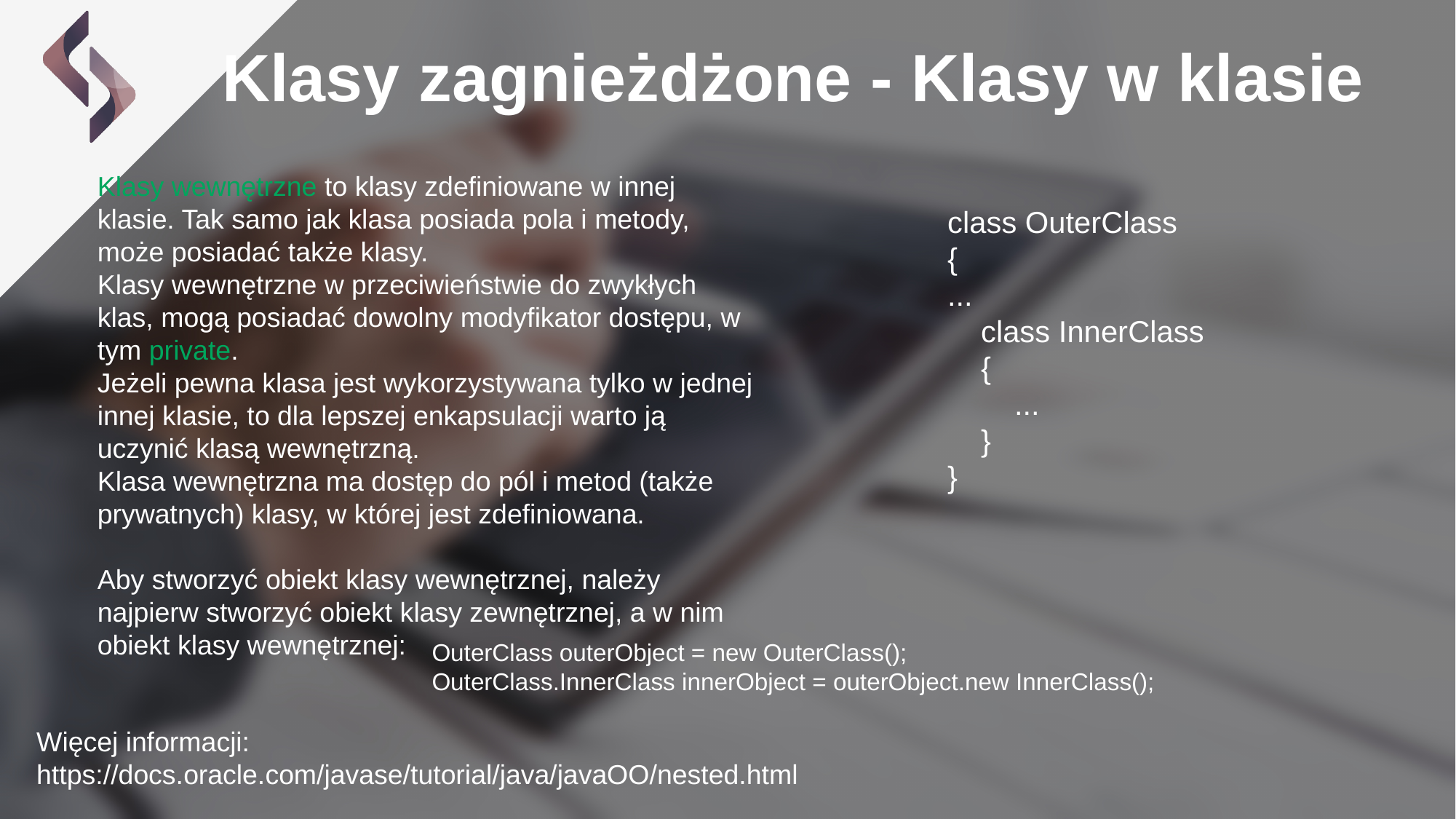

Klasy zagnieżdżone - Klasy w klasie
Klasy wewnętrzne to klasy zdefiniowane w innej klasie. Tak samo jak klasa posiada pola i metody, może posiadać także klasy.
Klasy wewnętrzne w przeciwieństwie do zwykłych klas, mogą posiadać dowolny modyfikator dostępu, w tym private.
Jeżeli pewna klasa jest wykorzystywana tylko w jednej innej klasie, to dla lepszej enkapsulacji warto ją uczynić klasą wewnętrzną.
Klasa wewnętrzna ma dostęp do pól i metod (także prywatnych) klasy, w której jest zdefiniowana.

Aby stworzyć obiekt klasy wewnętrznej, należy najpierw stworzyć obiekt klasy zewnętrznej, a w nim obiekt klasy wewnętrznej:

class OuterClass
{
...
    class InnerClass
    {
        ...
    }
}

OuterClass outerObject = new OuterClass();
OuterClass.InnerClass innerObject = outerObject.new InnerClass();
Więcej informacji:
https://docs.oracle.com/javase/tutorial/java/javaOO/nested.html